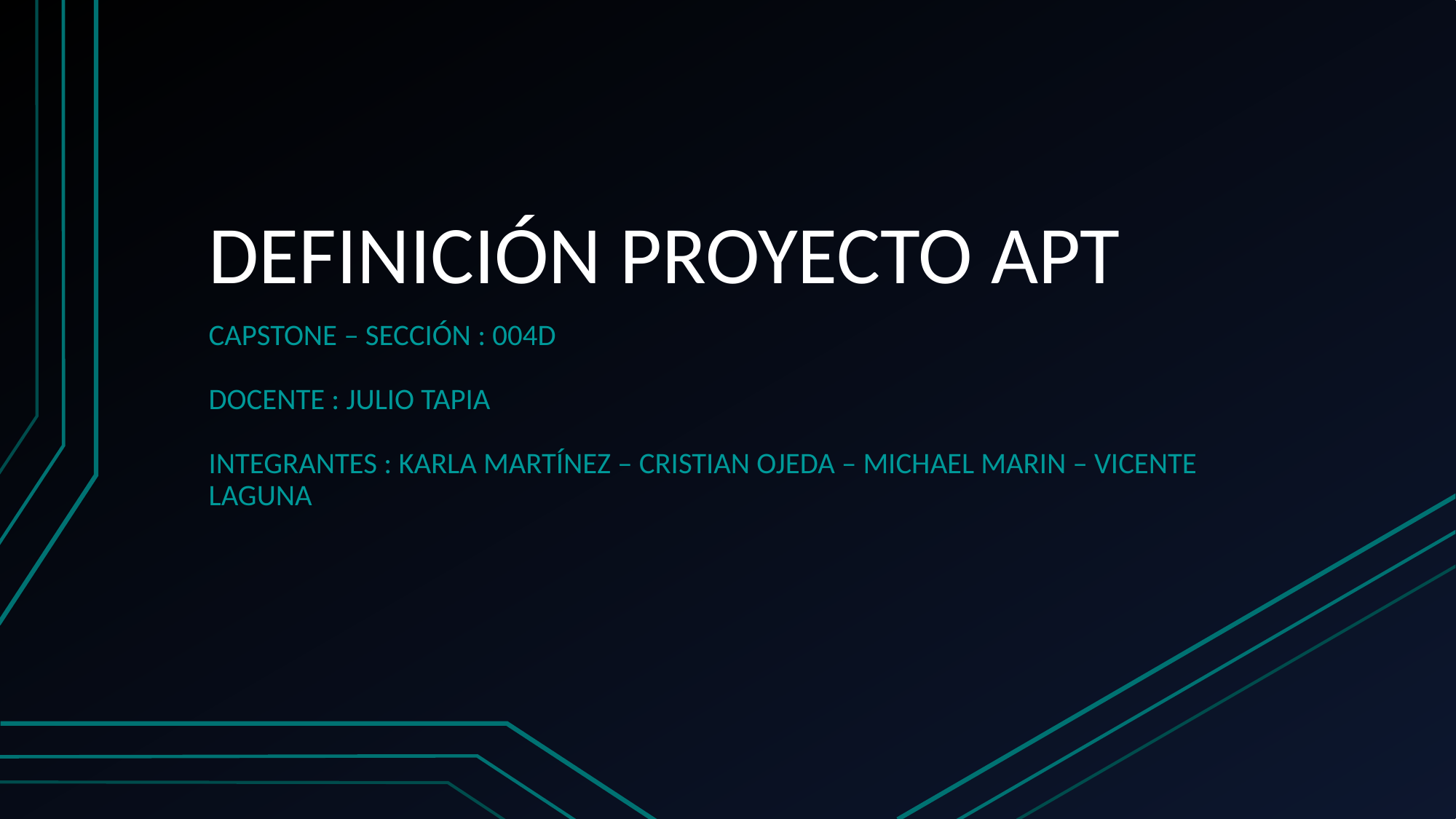

# DEFINICIÓN PROYECTO APT
CAPSTONE – SECCIÓN : 004D

DOCENTE : JULIO TAPIA

INTEGRANTES : KARLA MARTÍNEZ – CRISTIAN OJEDA – MICHAEL MARIN – VICENTE LAGUNA